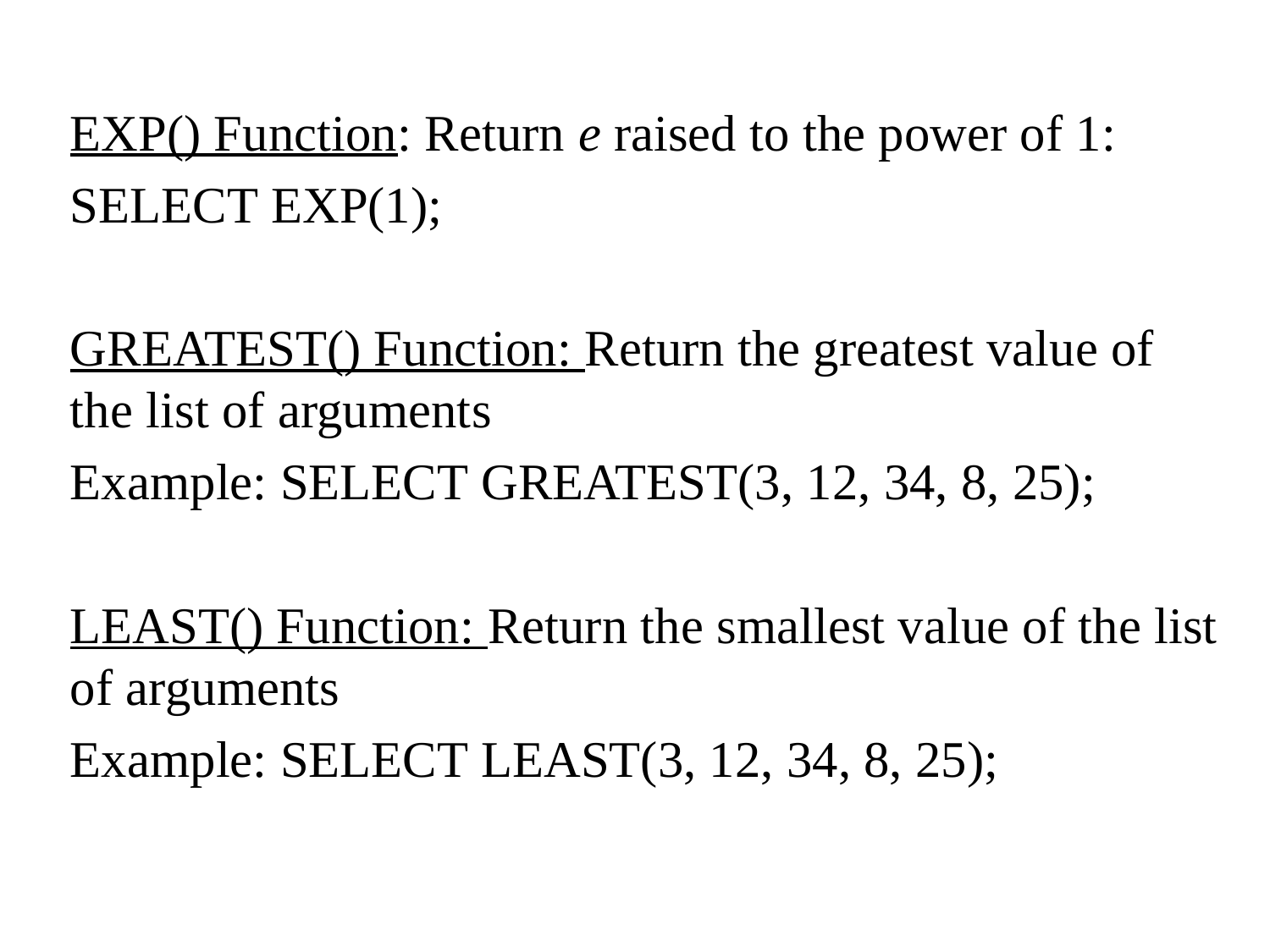

EXP() Function: Return e raised to the power of 1:
	SELECT EXP(1);

	GREATEST() Function: Return the greatest value of the list of arguments
	Example: SELECT GREATEST(3, 12, 34, 8, 25);

	LEAST() Function: Return the smallest value of the list of arguments
	Example: SELECT LEAST(3, 12, 34, 8, 25);